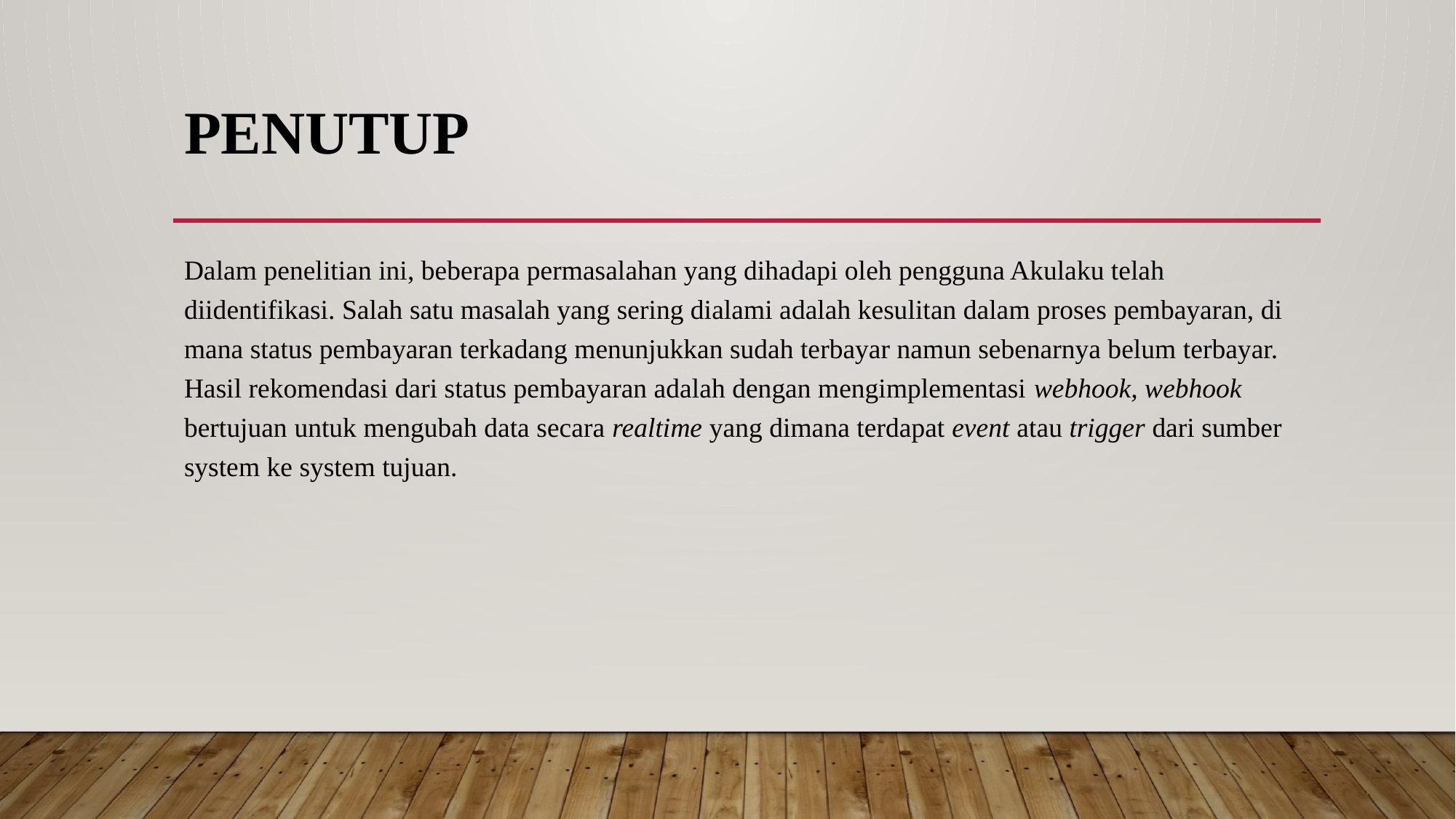

# PENUTUP
Dalam penelitian ini, beberapa permasalahan yang dihadapi oleh pengguna Akulaku telah diidentifikasi. Salah satu masalah yang sering dialami adalah kesulitan dalam proses pembayaran, di mana status pembayaran terkadang menunjukkan sudah terbayar namun sebenarnya belum terbayar. Hasil rekomendasi dari status pembayaran adalah dengan mengimplementasi webhook, webhook bertujuan untuk mengubah data secara realtime yang dimana terdapat event atau trigger dari sumber system ke system tujuan.